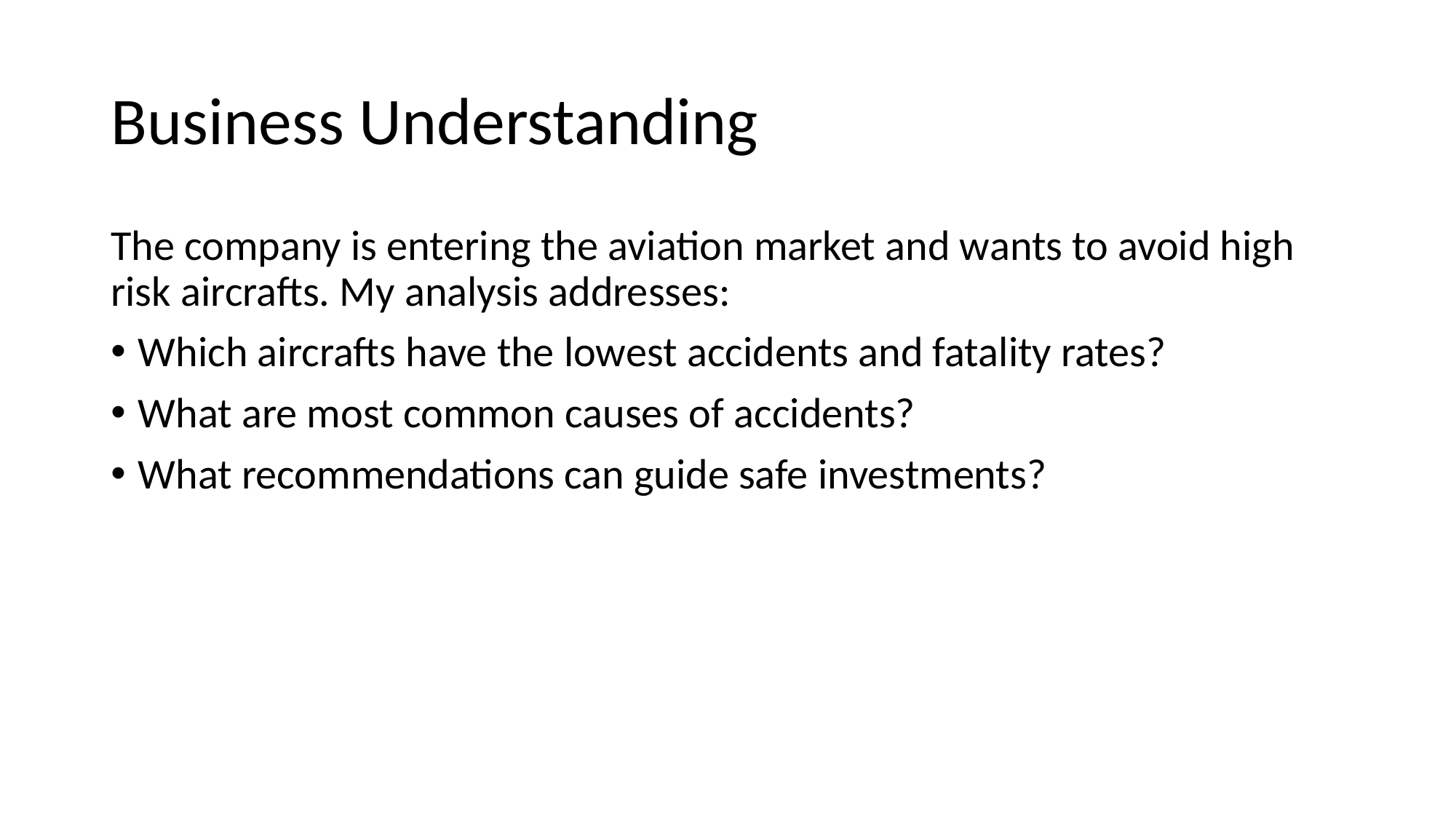

# Business Understanding
The company is entering the aviation market and wants to avoid high risk aircrafts. My analysis addresses:
Which aircrafts have the lowest accidents and fatality rates?
What are most common causes of accidents?
What recommendations can guide safe investments?